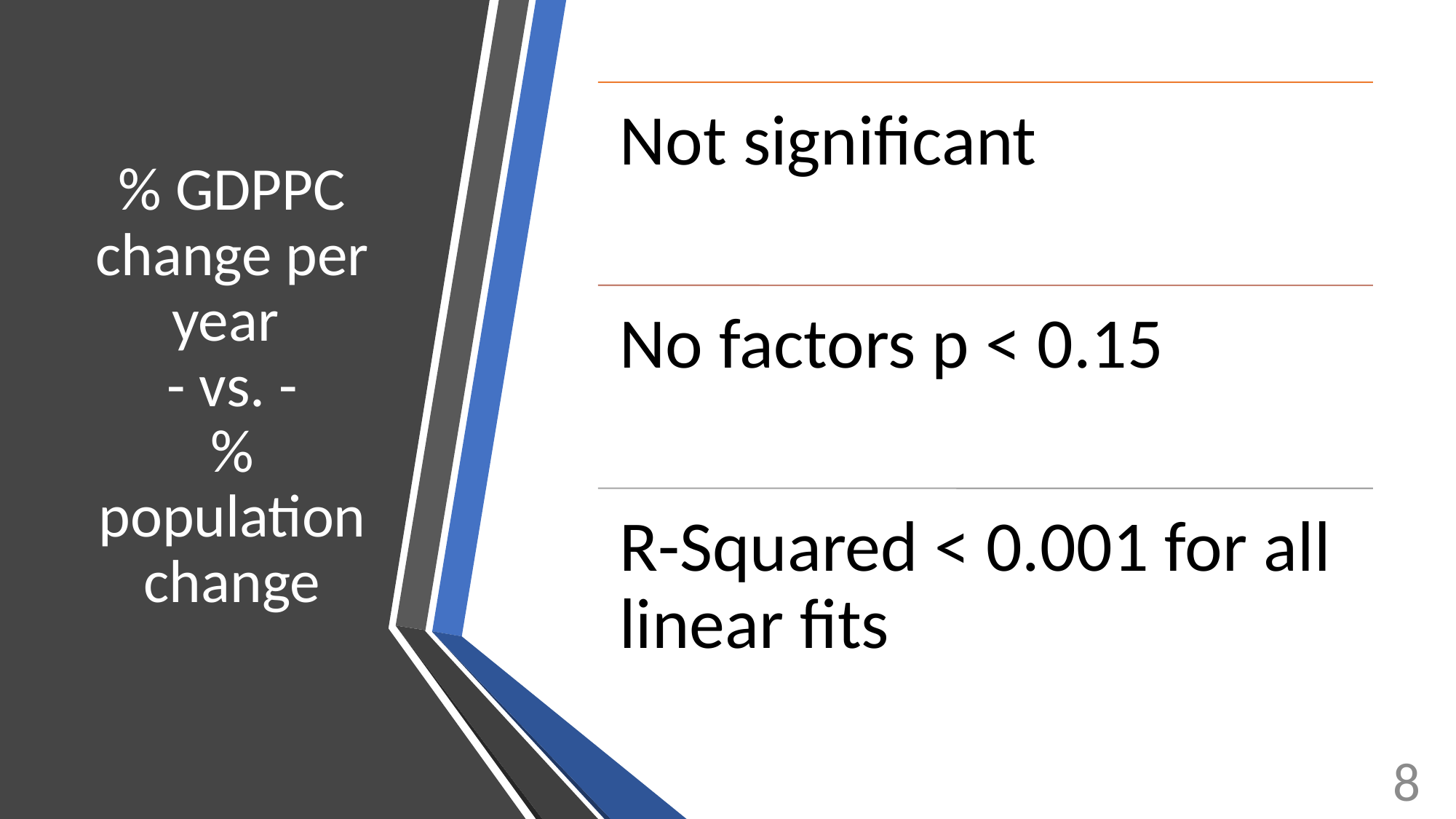

# % GDPPC change per year - vs. - % population change
Not significant
No factors p < 0.15
R-Squared < 0.001 for all linear fits
8